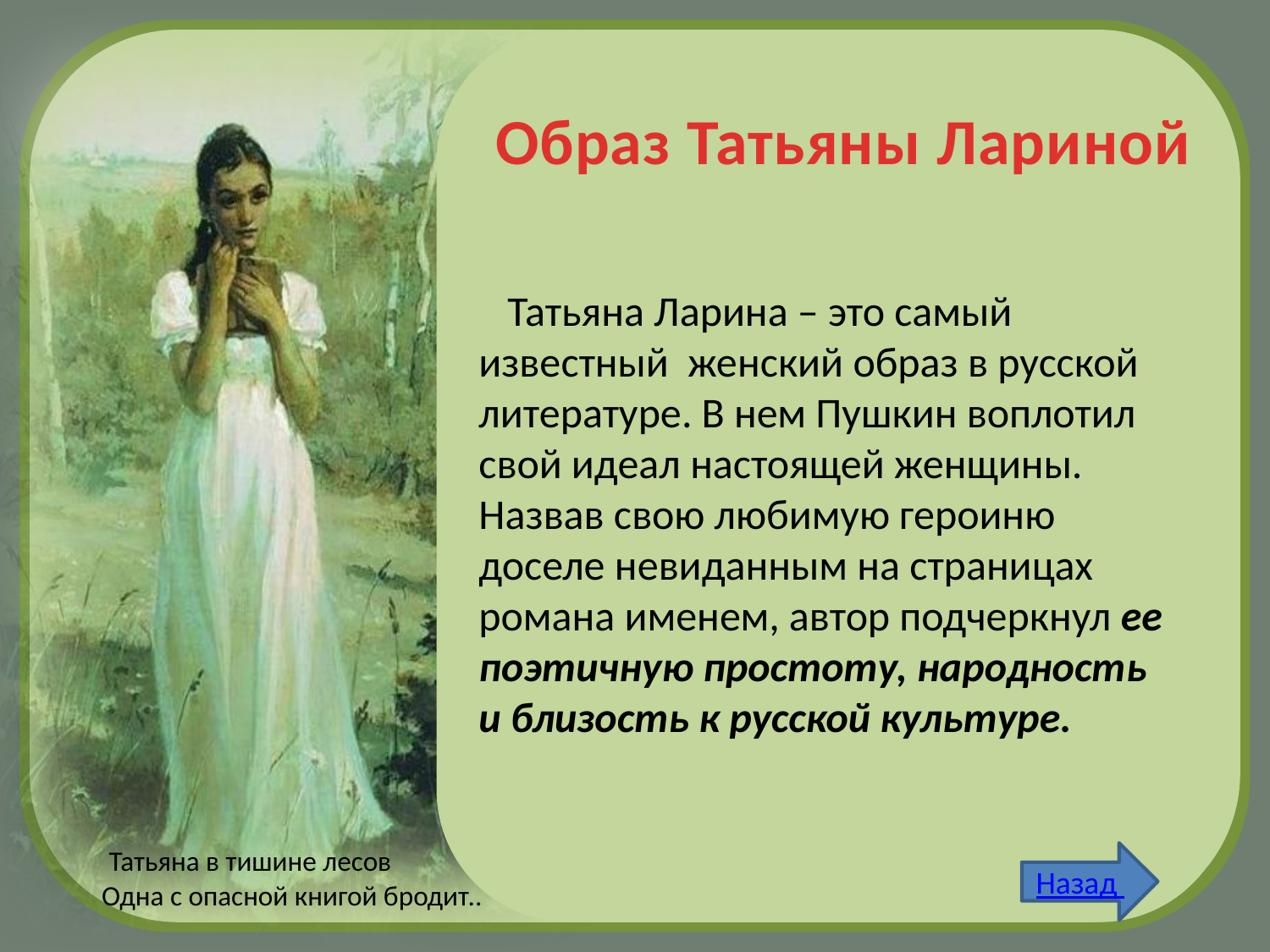

# Образ Татьяны Лариной
   Татьяна Ларина – это самый известный  женский образ в русской литературе. В нем Пушкин воплотил свой идеал настоящей женщины. Назвав свою любимую героиню доселе невиданным на страницах романа именем, автор подчеркнул ее поэтичную простоту, народность и близость к русской культуре.

Назад